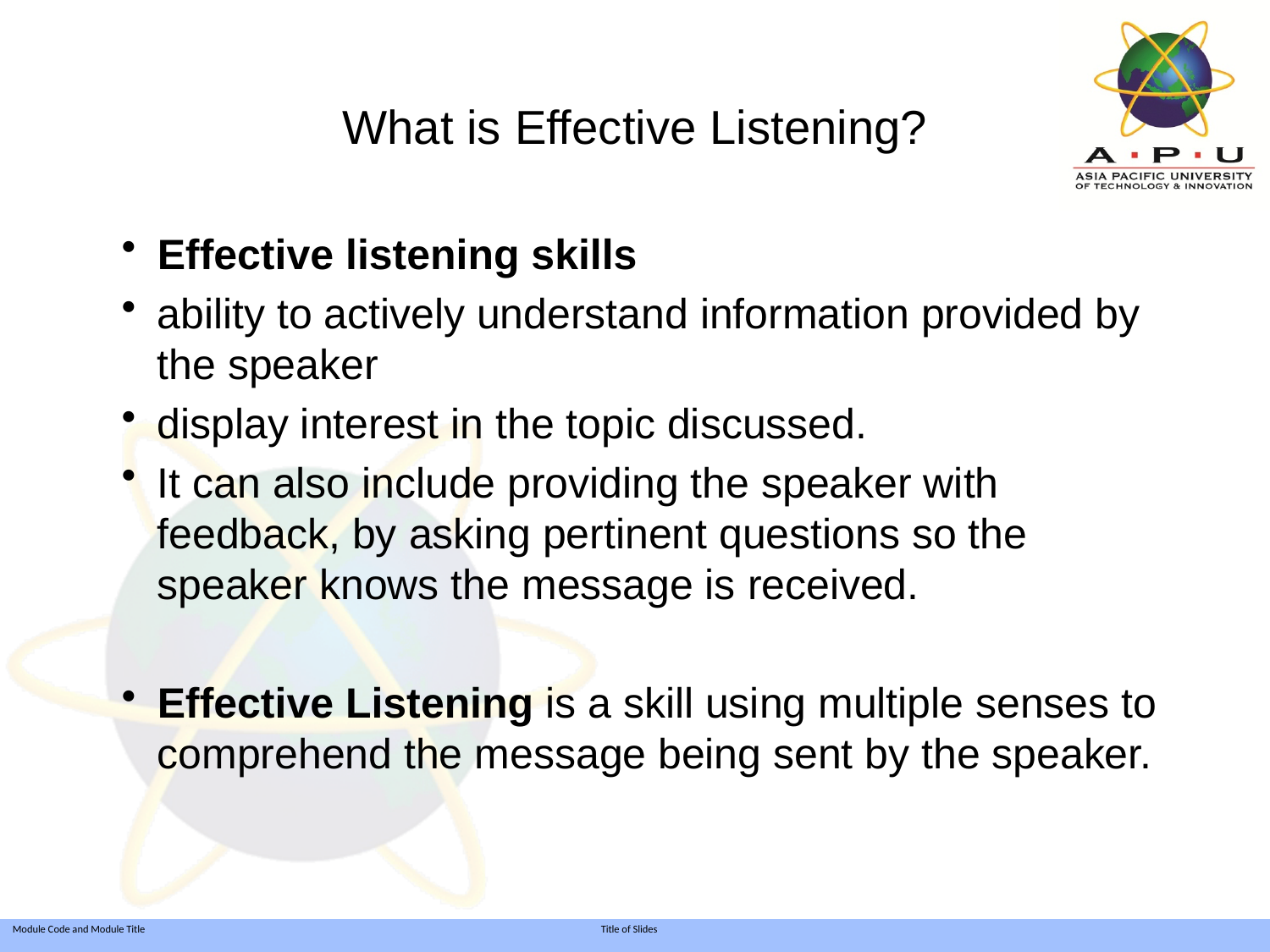

# What is Effective Listening?
Effective listening skills
ability to actively understand information provided by the speaker
display interest in the topic discussed.
It can also include providing the speaker with feedback, by asking pertinent questions so the speaker knows the message is received.

Effective Listening is a skill using multiple senses to comprehend the message being sent by the speaker.